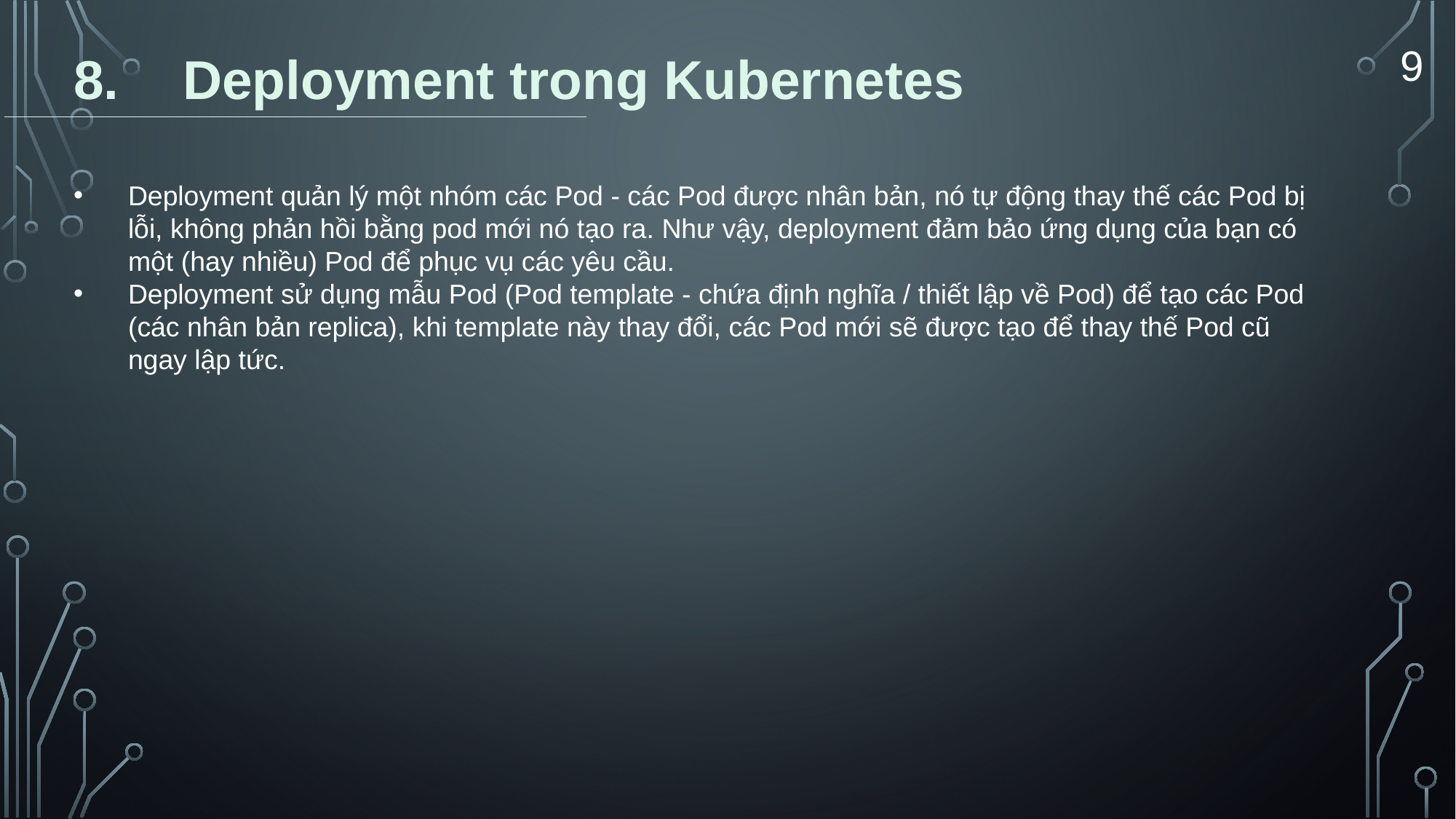

9
8.	Deployment trong Kubernetes
Deployment quản lý một nhóm các Pod - các Pod được nhân bản, nó tự động thay thế các Pod bị lỗi, không phản hồi bằng pod mới nó tạo ra. Như vậy, deployment đảm bảo ứng dụng của bạn có một (hay nhiều) Pod để phục vụ các yêu cầu.
Deployment sử dụng mẫu Pod (Pod template - chứa định nghĩa / thiết lập về Pod) để tạo các Pod (các nhân bản replica), khi template này thay đổi, các Pod mới sẽ được tạo để thay thế Pod cũ ngay lập tức.